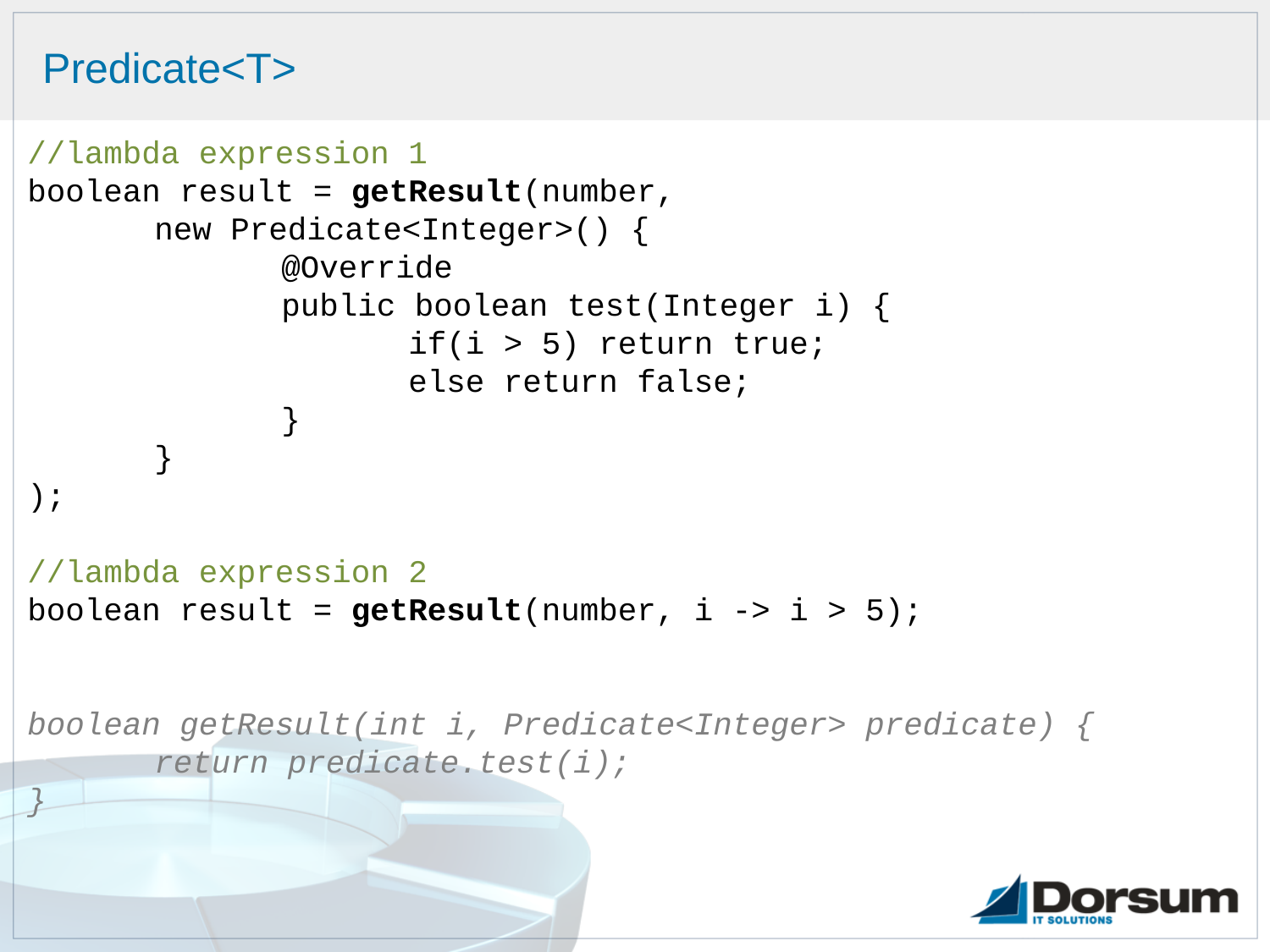

# Predicate<T>
//lambda expression 1
boolean result = getResult(number,
	new Predicate<Integer>() {
		@Override
		public boolean test(Integer i) {
			if(i > 5) return true;
			else return false;
		}
	}
);

//lambda expression 2
boolean result = getResult(number, i -> i > 5);

boolean getResult(int i, Predicate<Integer> predicate) {
	return predicate.test(i);
}